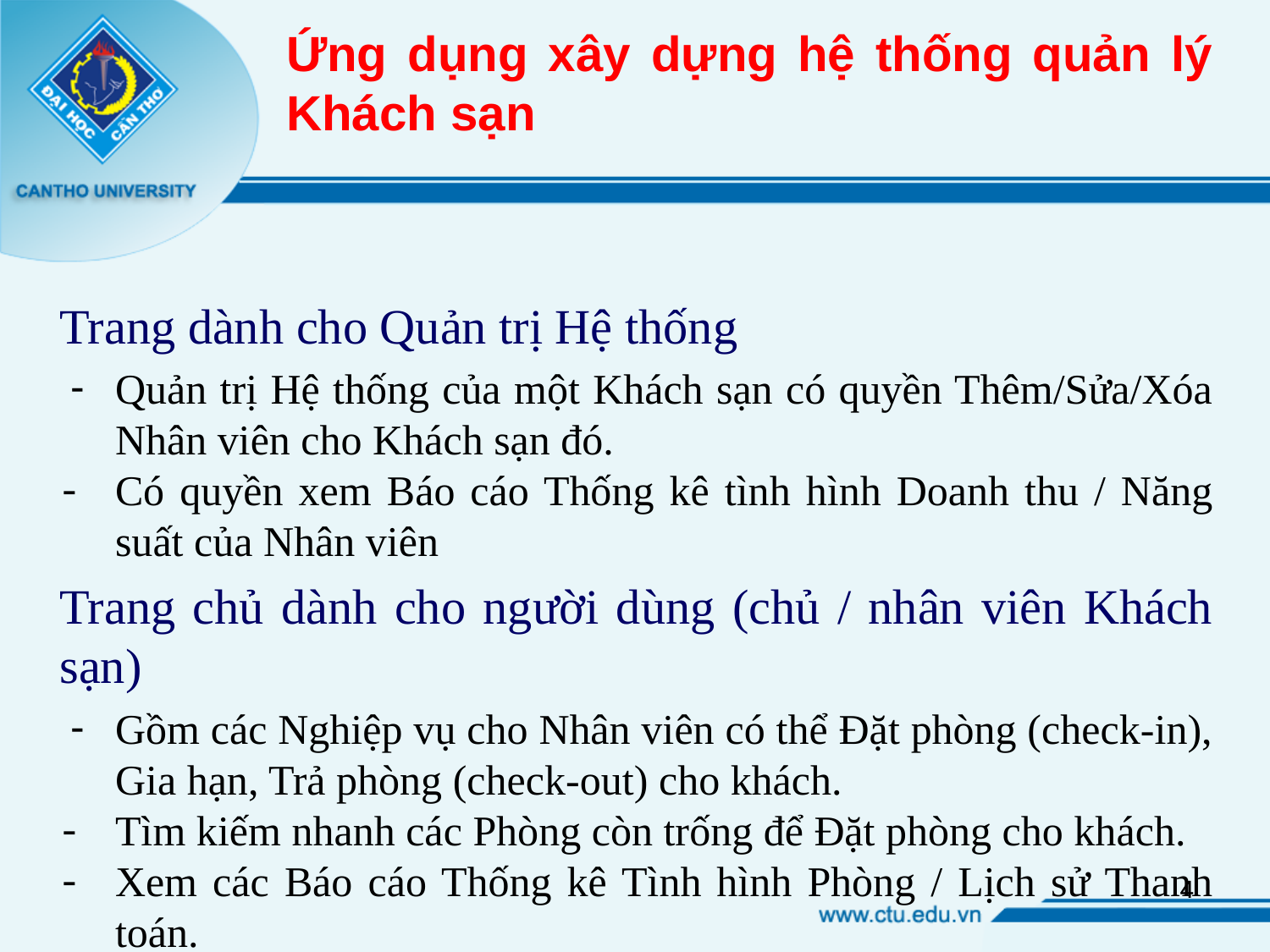

Ứng dụng xây dựng hệ thống quản lý Khách sạn

Trang dành cho Quản trị Hệ thống
Quản trị Hệ thống của một Khách sạn có quyền Thêm/Sửa/Xóa Nhân viên cho Khách sạn đó.
Có quyền xem Báo cáo Thống kê tình hình Doanh thu / Năng suất của Nhân viên
Trang chủ dành cho người dùng (chủ / nhân viên Khách sạn)
Gồm các Nghiệp vụ cho Nhân viên có thể Đặt phòng (check-in), Gia hạn, Trả phòng (check-out) cho khách.
Tìm kiếm nhanh các Phòng còn trống để Đặt phòng cho khách.
Xem các Báo cáo Thống kê Tình hình Phòng / Lịch sử Thanh toán.
4
4